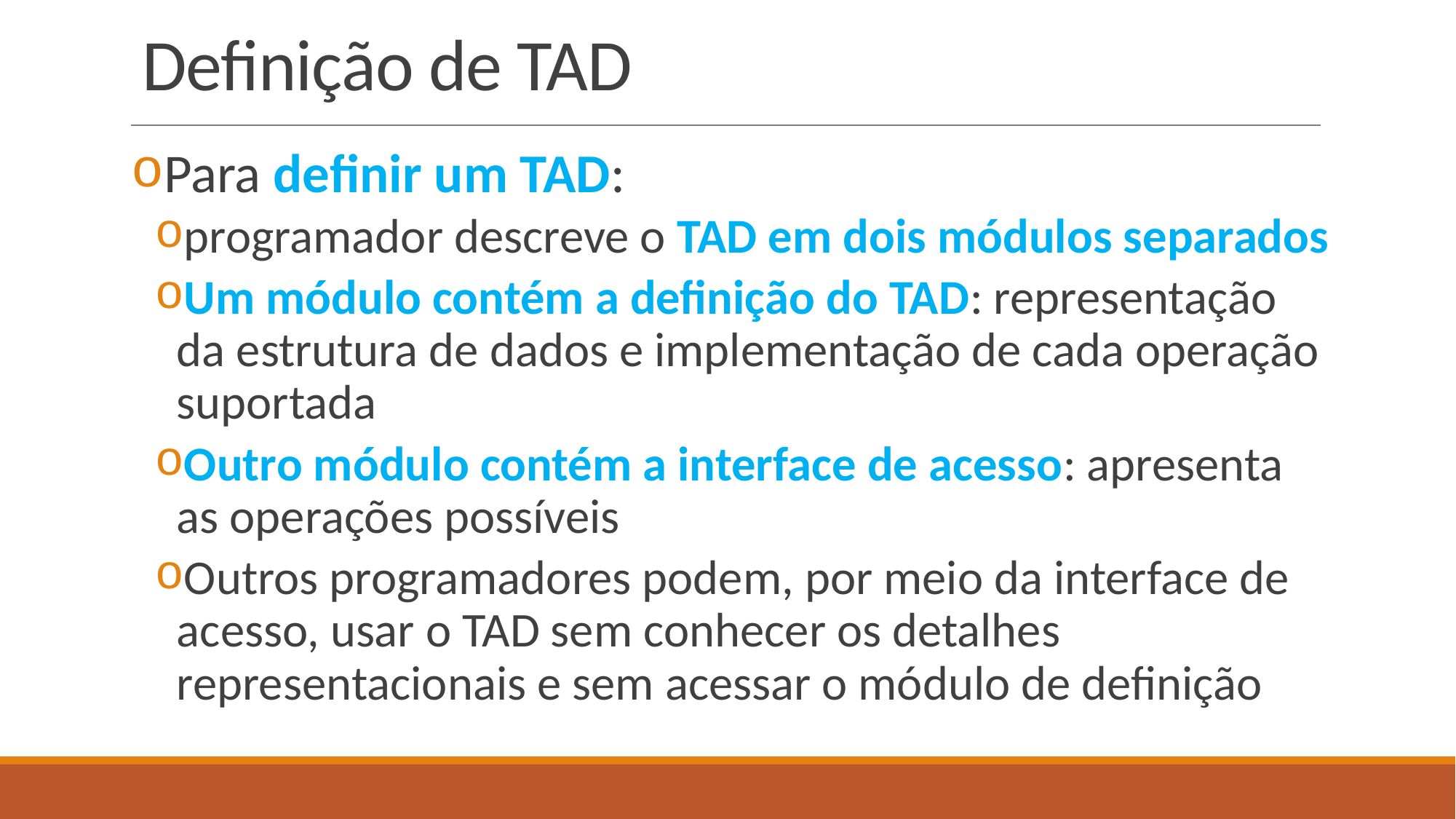

# Definição de TAD
Para definir um TAD:
programador descreve o TAD em dois módulos separados
Um módulo contém a definição do TAD: representação da estrutura de dados e implementação de cada operação suportada
Outro módulo contém a interface de acesso: apresenta as operações possíveis
Outros programadores podem, por meio da interface de acesso, usar o TAD sem conhecer os detalhes representacionais e sem acessar o módulo de definição